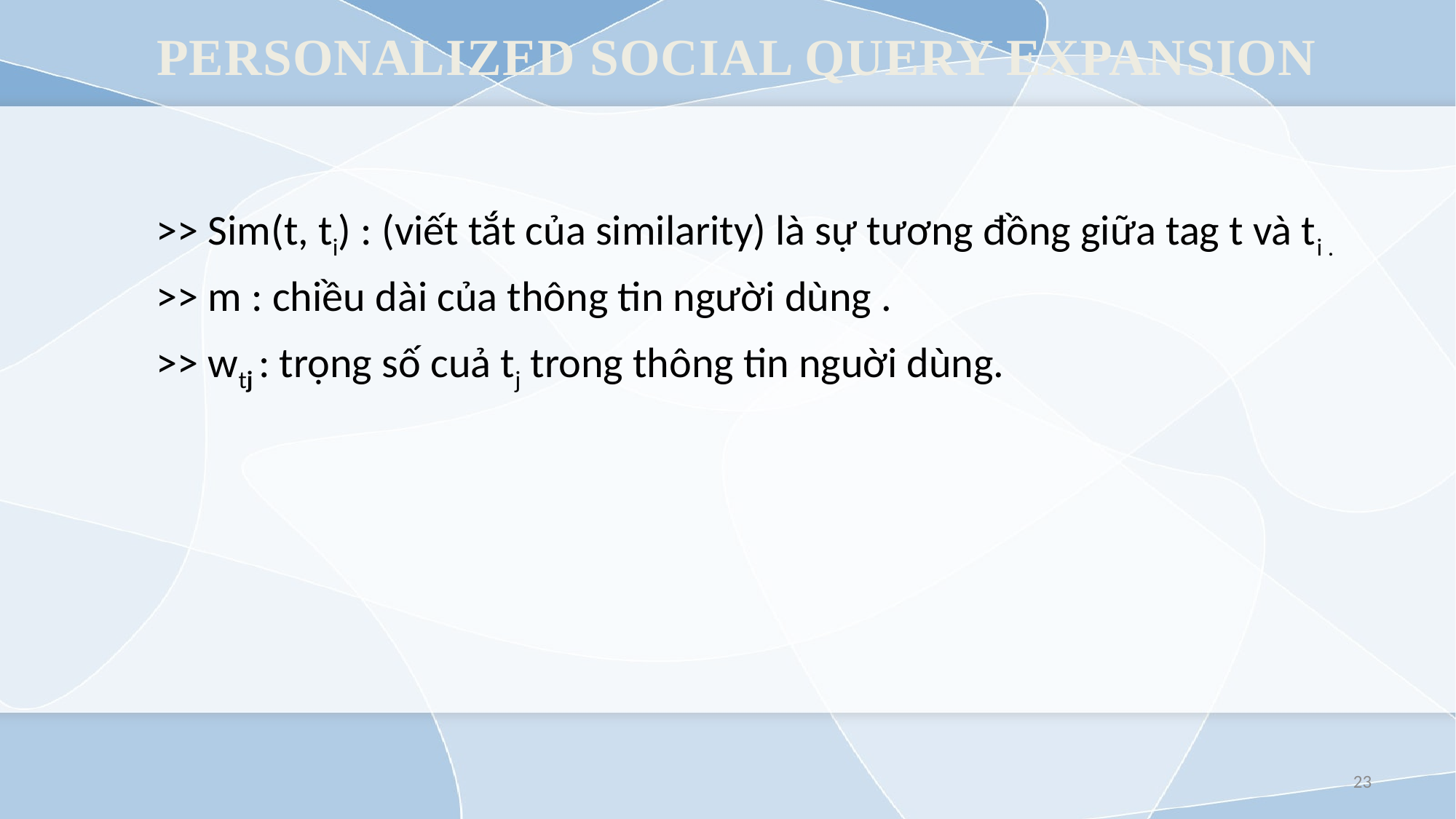

# PERSONALIZED SOCIAL QUERY EXPANSION
	>> Sim(t, ti) : (viết tắt của similarity) là sự tương đồng giữa tag t và ti .
	>> m : chiều dài của thông tin người dùng .
	>> wtj : trọng số cuả tj trong thông tin nguời dùng.

23